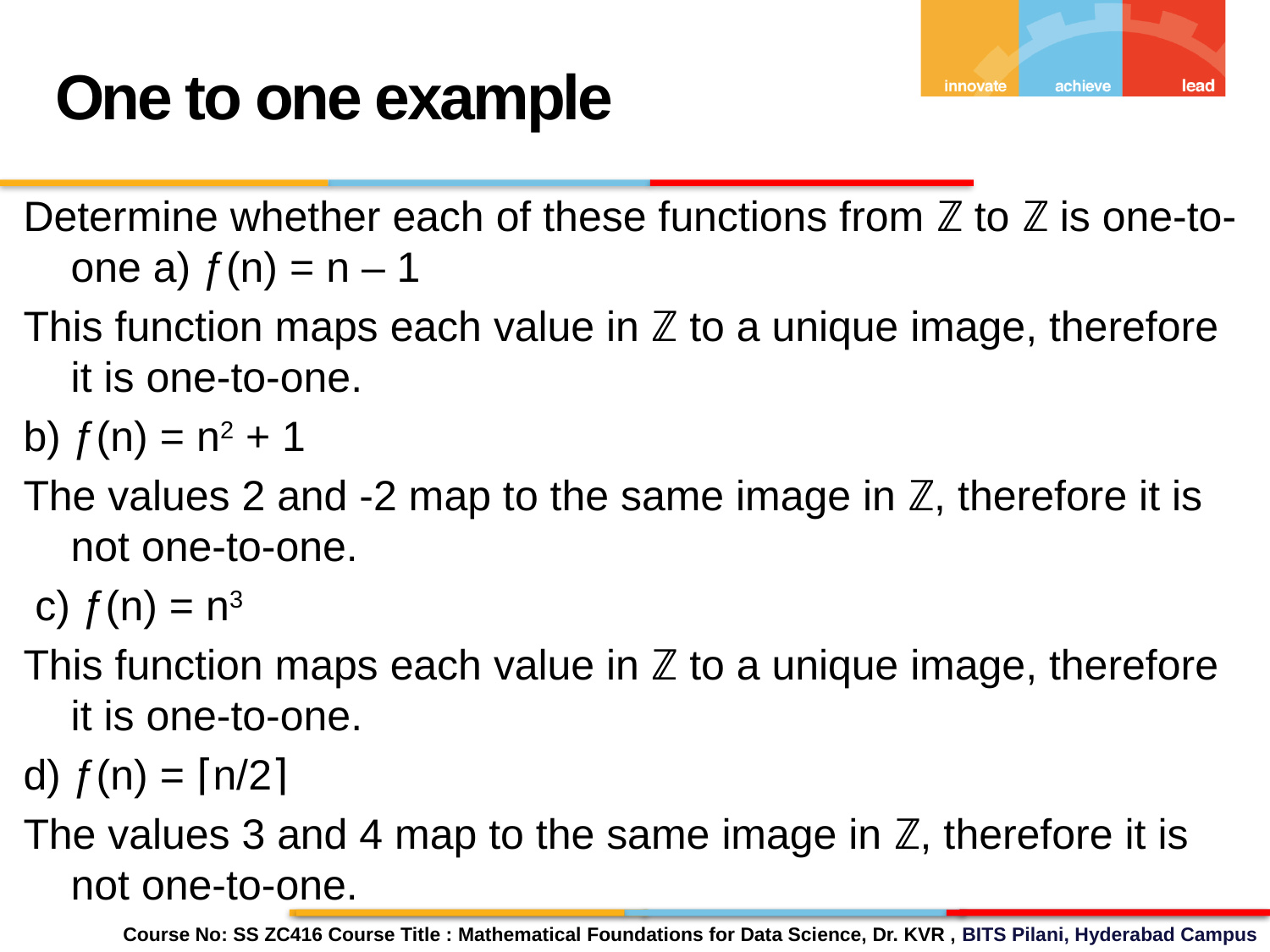

One to one example
Determine whether each of these functions from ℤ to ℤ is one-to-one a) ƒ(n) = n – 1
This function maps each value in ℤ to a unique image, therefore it is one-to-one.
b) ƒ(n) = n2 + 1
The values 2 and -2 map to the same image in ℤ, therefore it is not one-to-one.
 c) ƒ(n) = n3
This function maps each value in ℤ to a unique image, therefore it is one-to-one.
d) ƒ(n) = ⌈n/2⌉
The values 3 and 4 map to the same image in ℤ, therefore it is not one-to-one.